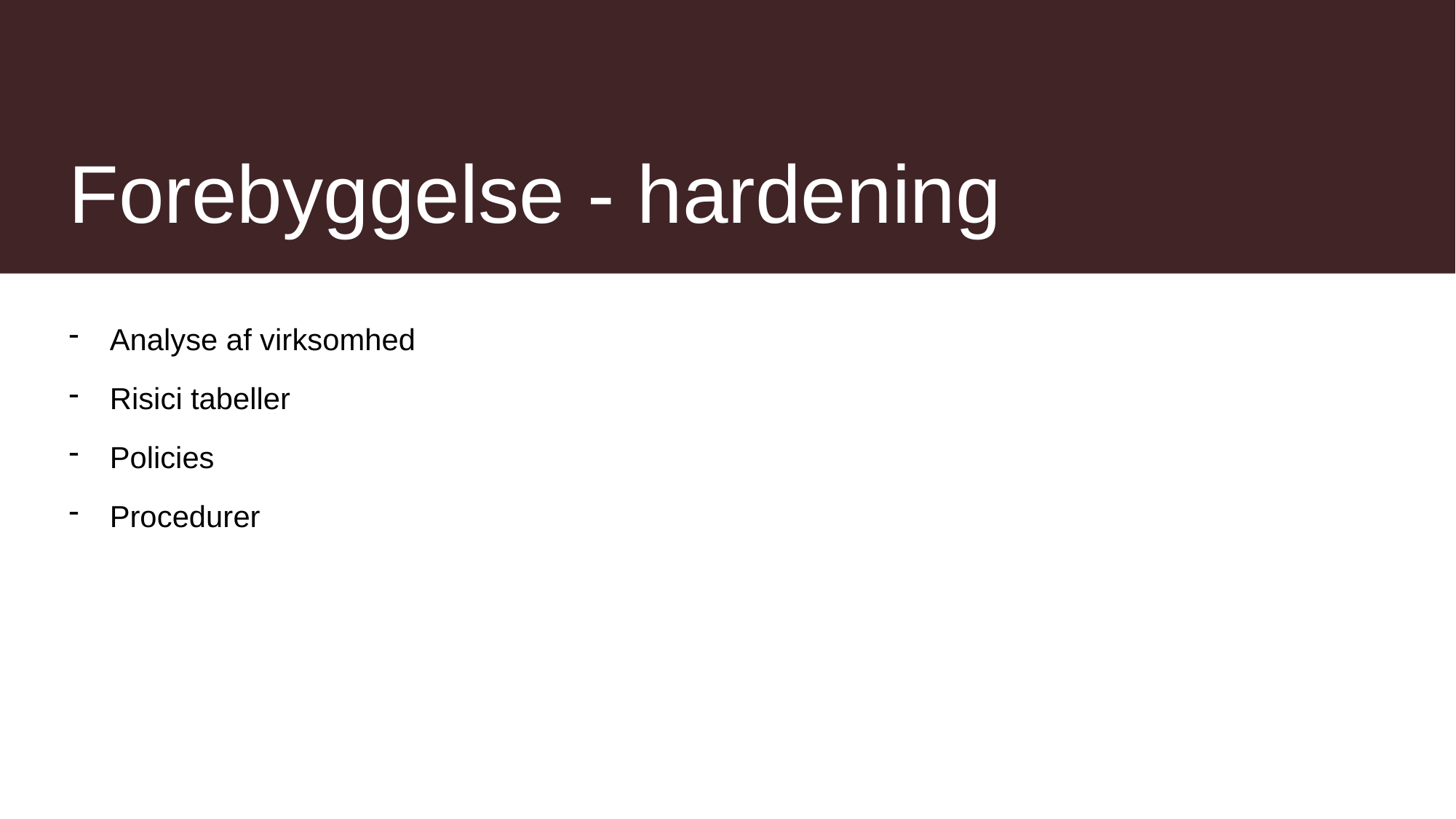

# Forebyggelse - hardening
Analyse af virksomhed
Risici tabeller
Policies
Procedurer